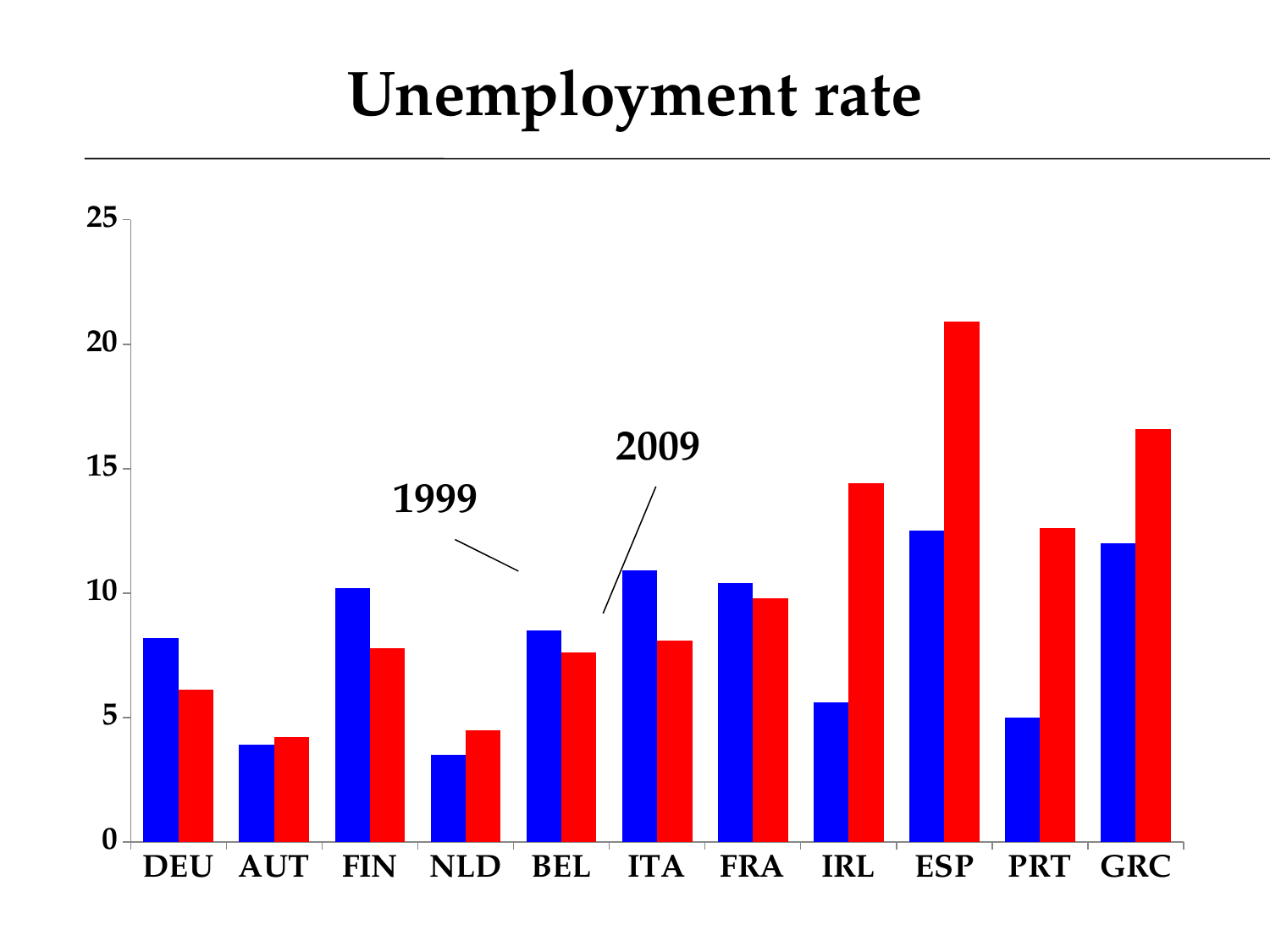

# Unemployment rate

### Chart

| Category | 1999 | 2009 |
|---|---|---|
| DEU | 8.200000000000001 | 6.1 |
| AUT | 3.9 | 4.2 |
| FIN | 10.2 | 7.8 |
| NLD | 3.5 | 4.5 |
| BEL | 8.5 | 7.6 |
| ITA | 10.9 | 8.1 |
| FRA | 10.4 | 9.8 |
| IRL | 5.6 | 14.4 |
| ESP | 12.5 | 20.9 |
| PRT | 5.0 | 12.6 |
| GRC | 12.0 | 16.6 |